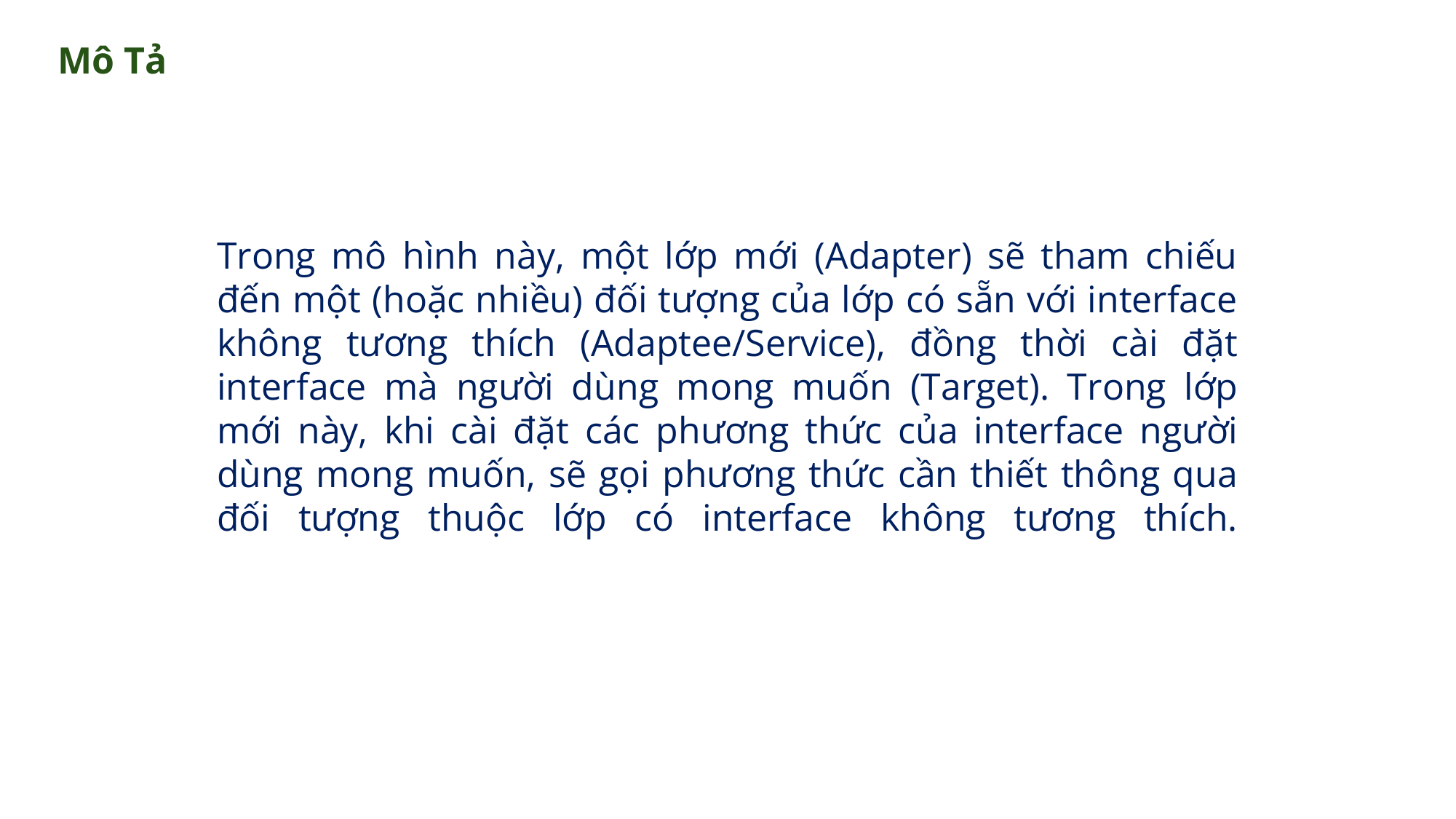

Mô Tả
Trong mô hình này, một lớp mới (Adapter) sẽ tham chiếu đến một (hoặc nhiều) đối tượng của lớp có sẵn với interface không tương thích (Adaptee/Service), đồng thời cài đặt interface mà người dùng mong muốn (Target). Trong lớp mới này, khi cài đặt các phương thức của interface người dùng mong muốn, sẽ gọi phương thức cần thiết thông qua đối tượng thuộc lớp có interface không tương thích.